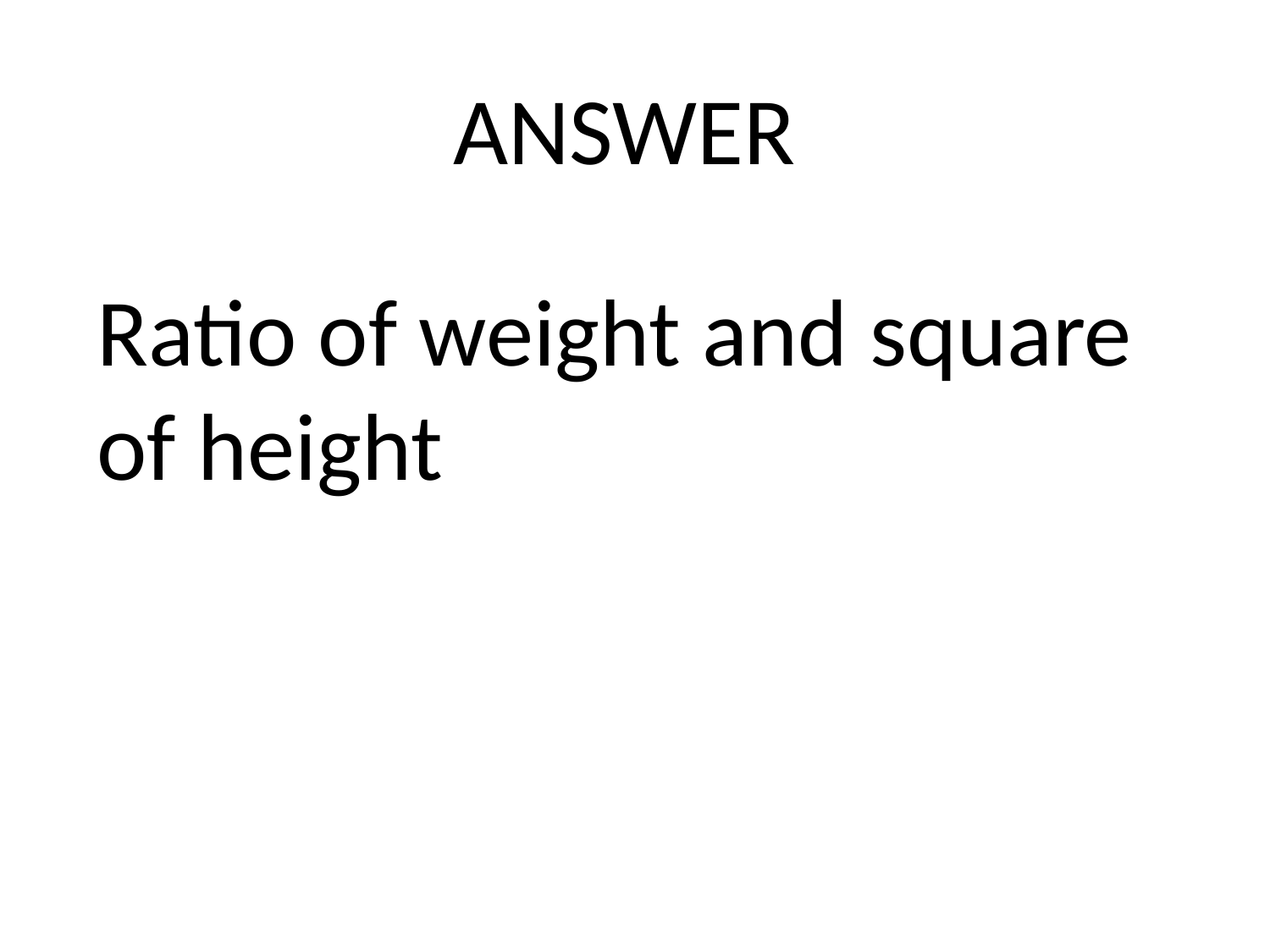

ANSWER
Ratio of weight and square of height